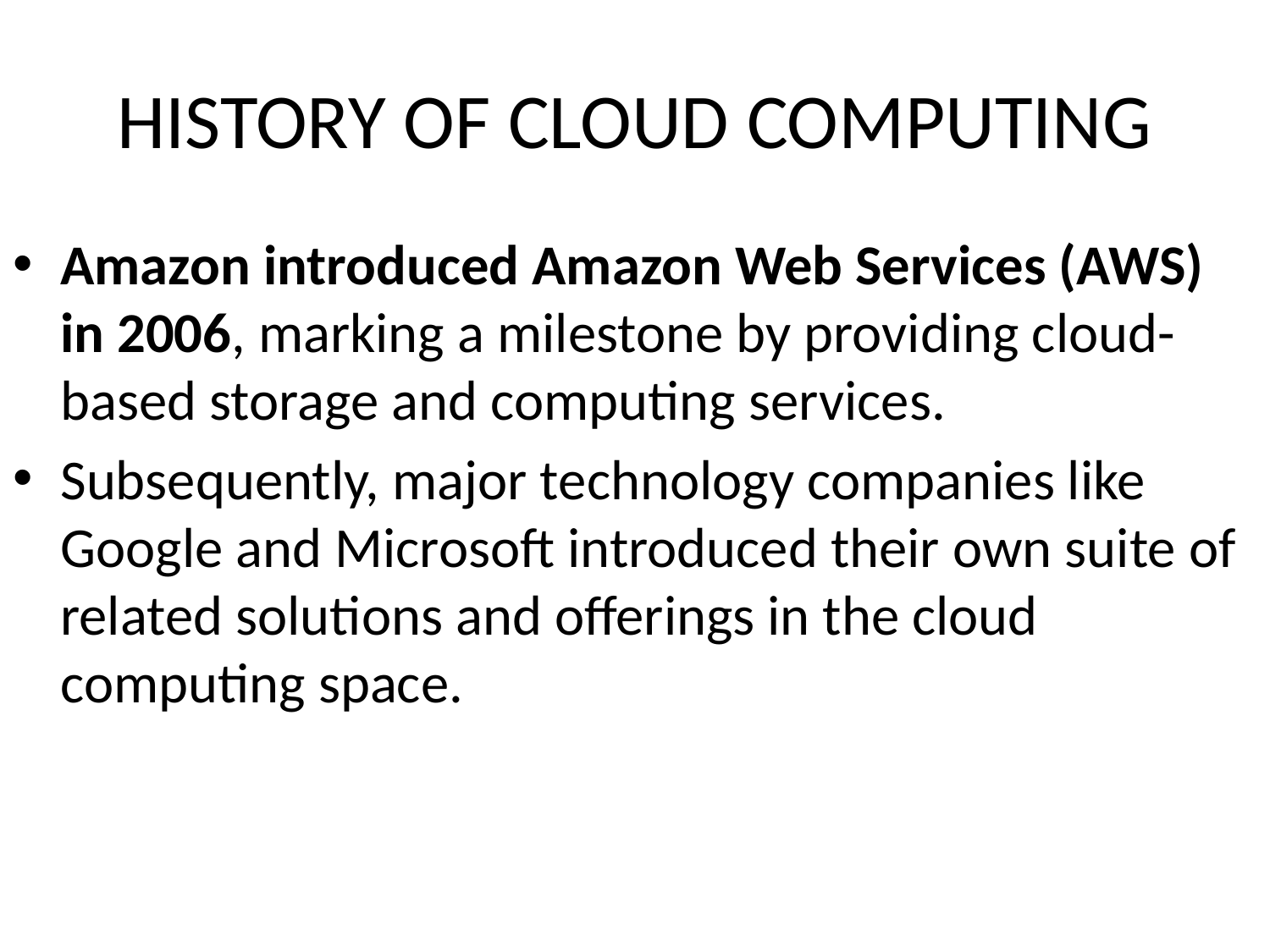

# HISTORY OF CLOUD COMPUTING
Amazon introduced Amazon Web Services (AWS) in 2006, marking a milestone by providing cloud-based storage and computing services.
Subsequently, major technology companies like Google and Microsoft introduced their own suite of related solutions and offerings in the cloud computing space.